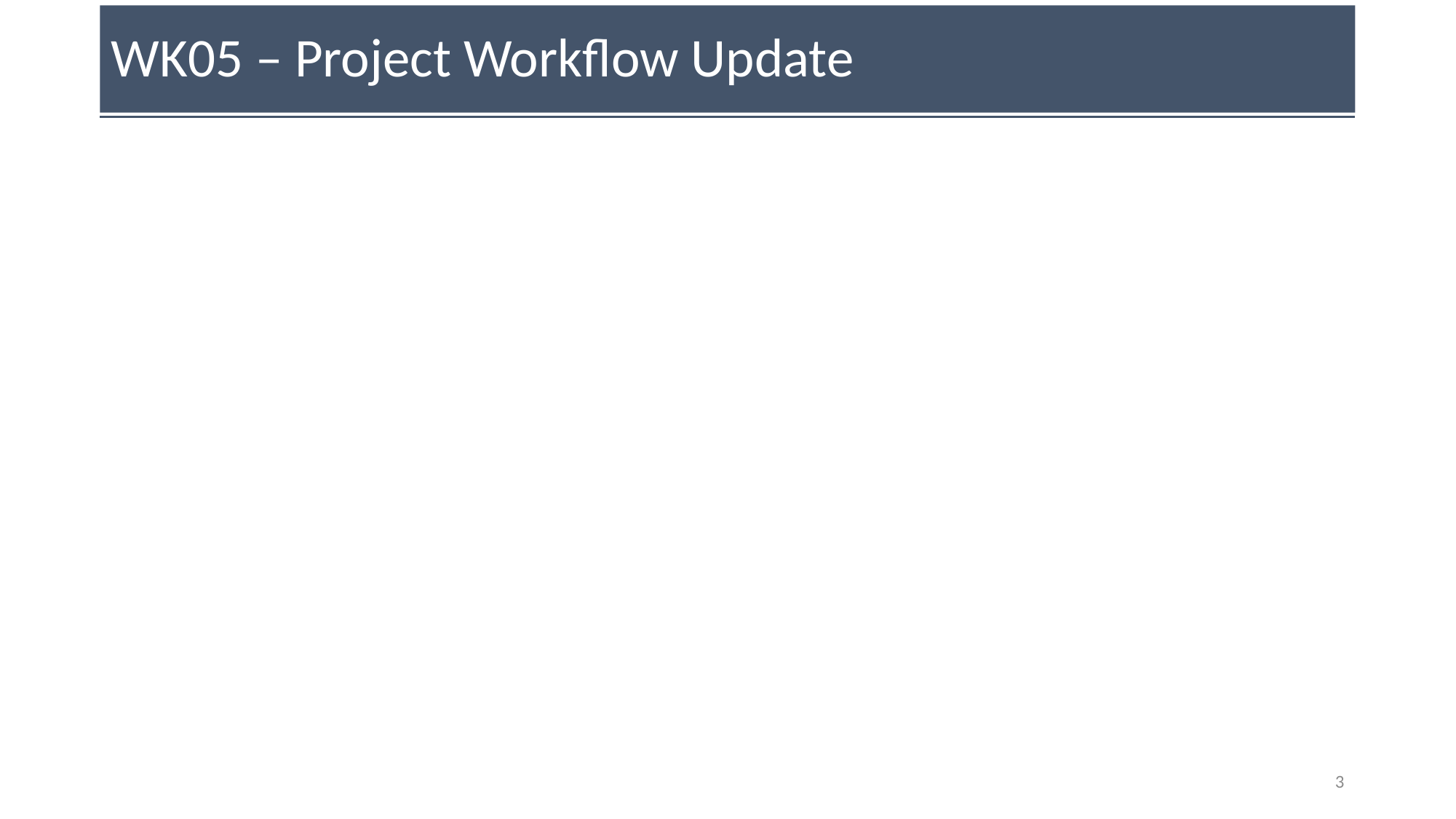

# WK05 – Project Workflow Update

3